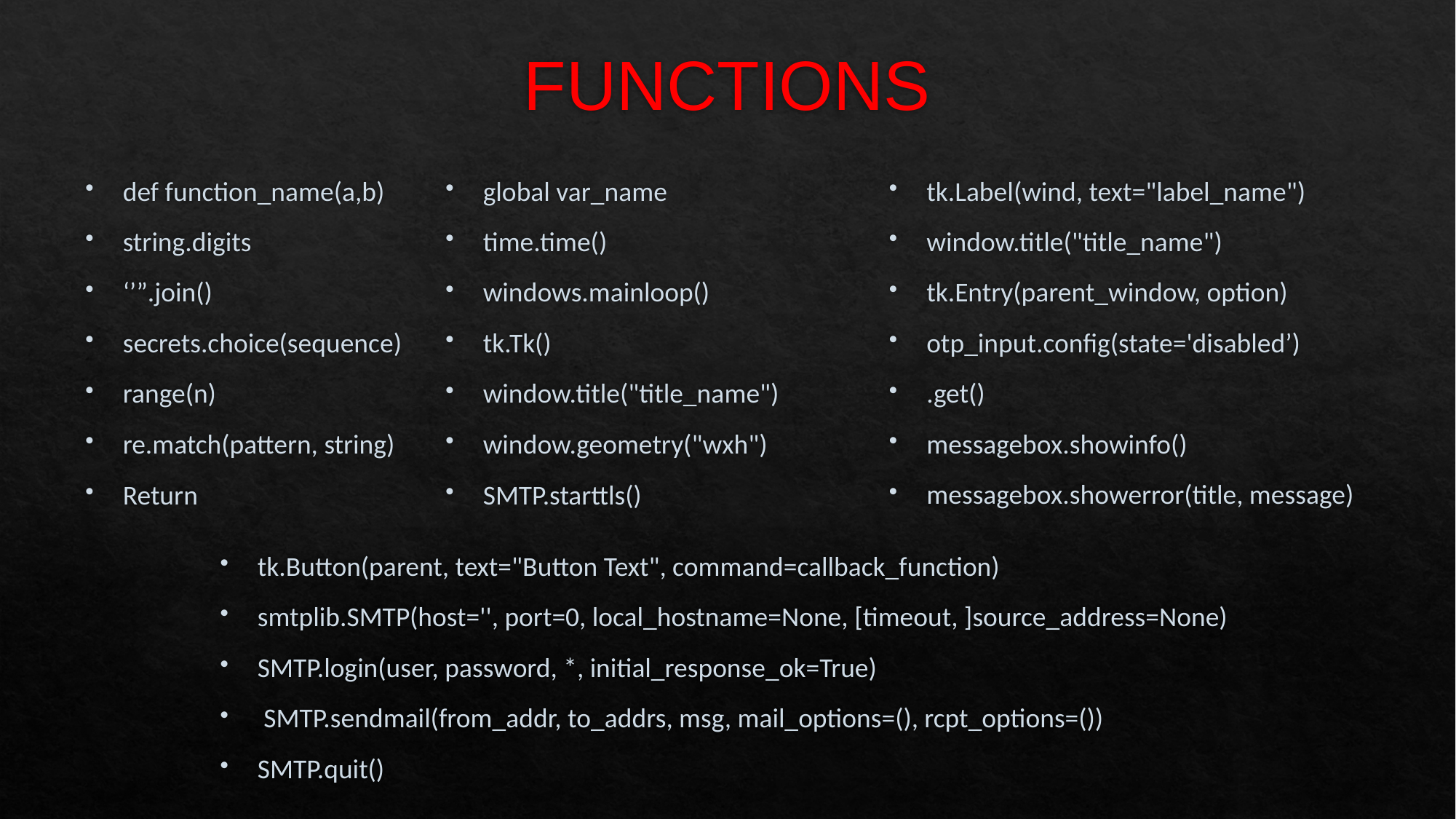

# FUNCTIONS
def function_name(a,b)
string.digits
‘’”.join()
secrets.choice(sequence)
range(n)
re.match(pattern, string)
Return
global var_name
time.time()
windows.mainloop()
tk.Tk()
window.title("title_name")
window.geometry("wxh")
SMTP.starttls()
tk.Label(wind, text="label_name")
window.title("title_name")
tk.Entry(parent_window, option)
otp_input.config(state='disabled’)
.get()
messagebox.showinfo()
messagebox.showerror(title, message)
tk.Button(parent, text="Button Text", command=callback_function)
smtplib.SMTP(host='', port=0, local_hostname=None, [timeout, ]source_address=None)
SMTP.login(user, password, *, initial_response_ok=True)
 SMTP.sendmail(from_addr, to_addrs, msg, mail_options=(), rcpt_options=())
SMTP.quit()